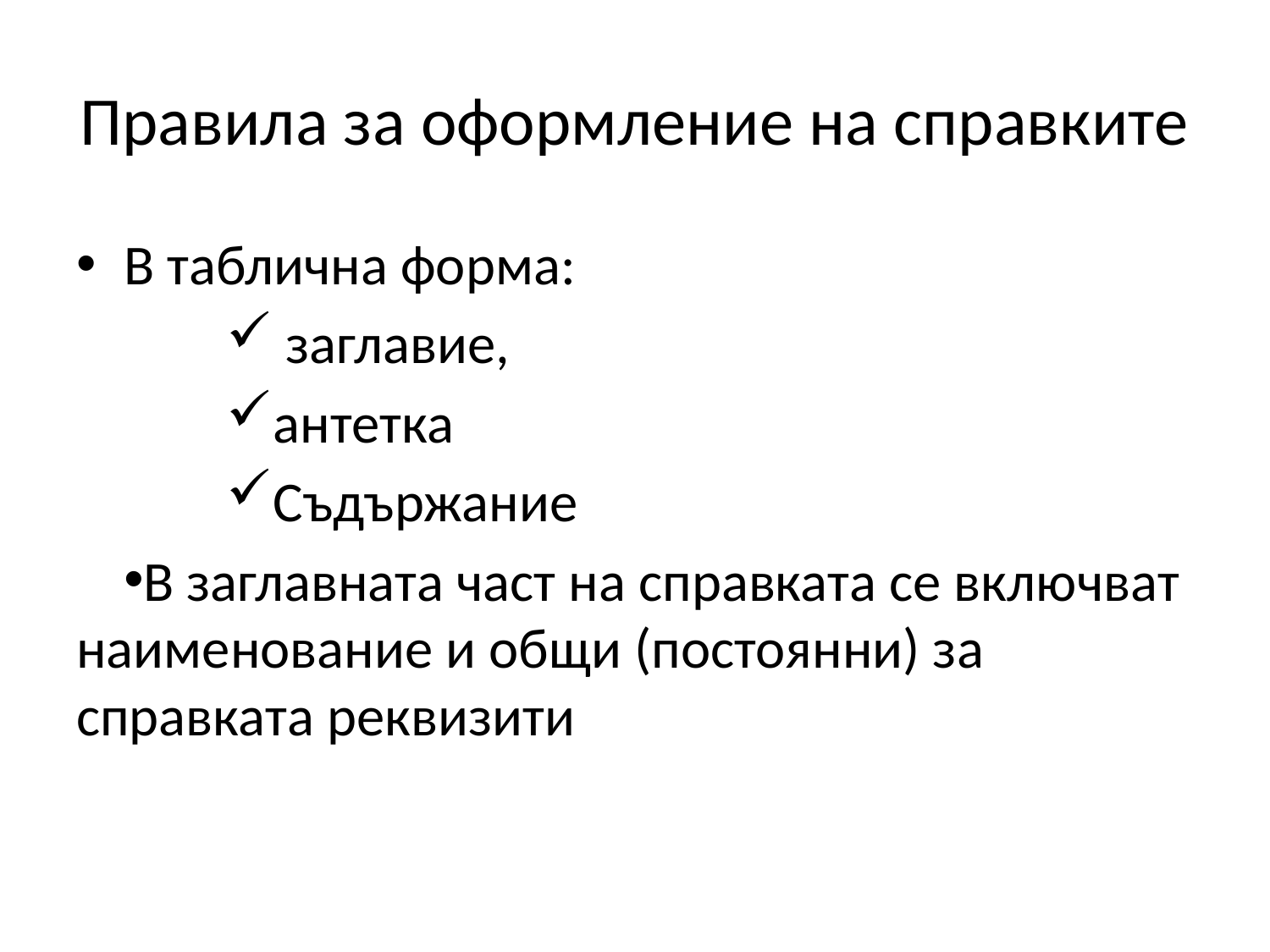

# Правила за оформление на справките
В таблична форма:
 заглавие,
антетка
Съдържание
В заглавната част на справката се включват наименование и общи (постоянни) за справката реквизити